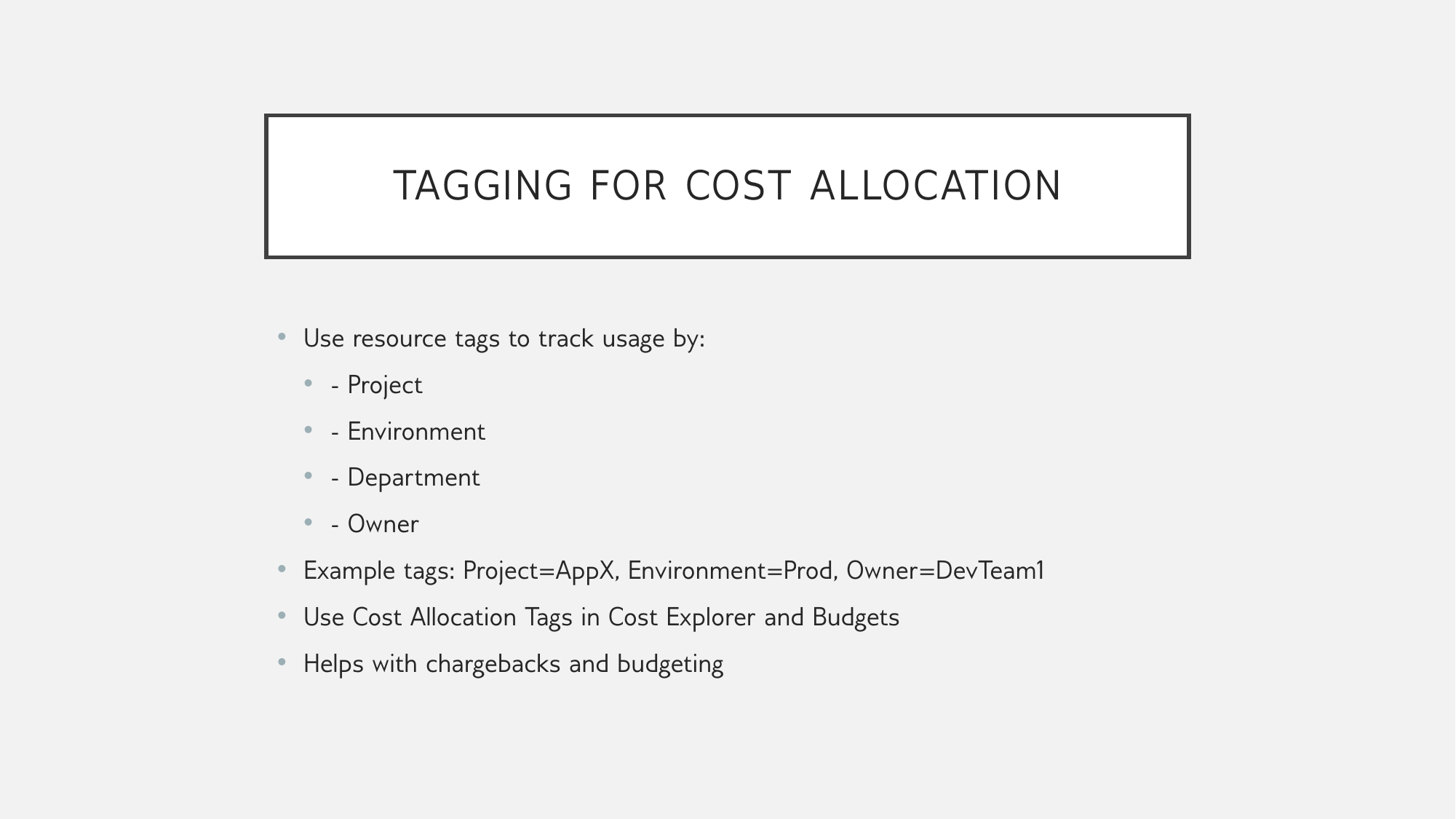

# Tagging for Cost Allocation
Use resource tags to track usage by:
- Project
- Environment
- Department
- Owner
Example tags: Project=AppX, Environment=Prod, Owner=DevTeam1
Use Cost Allocation Tags in Cost Explorer and Budgets
Helps with chargebacks and budgeting